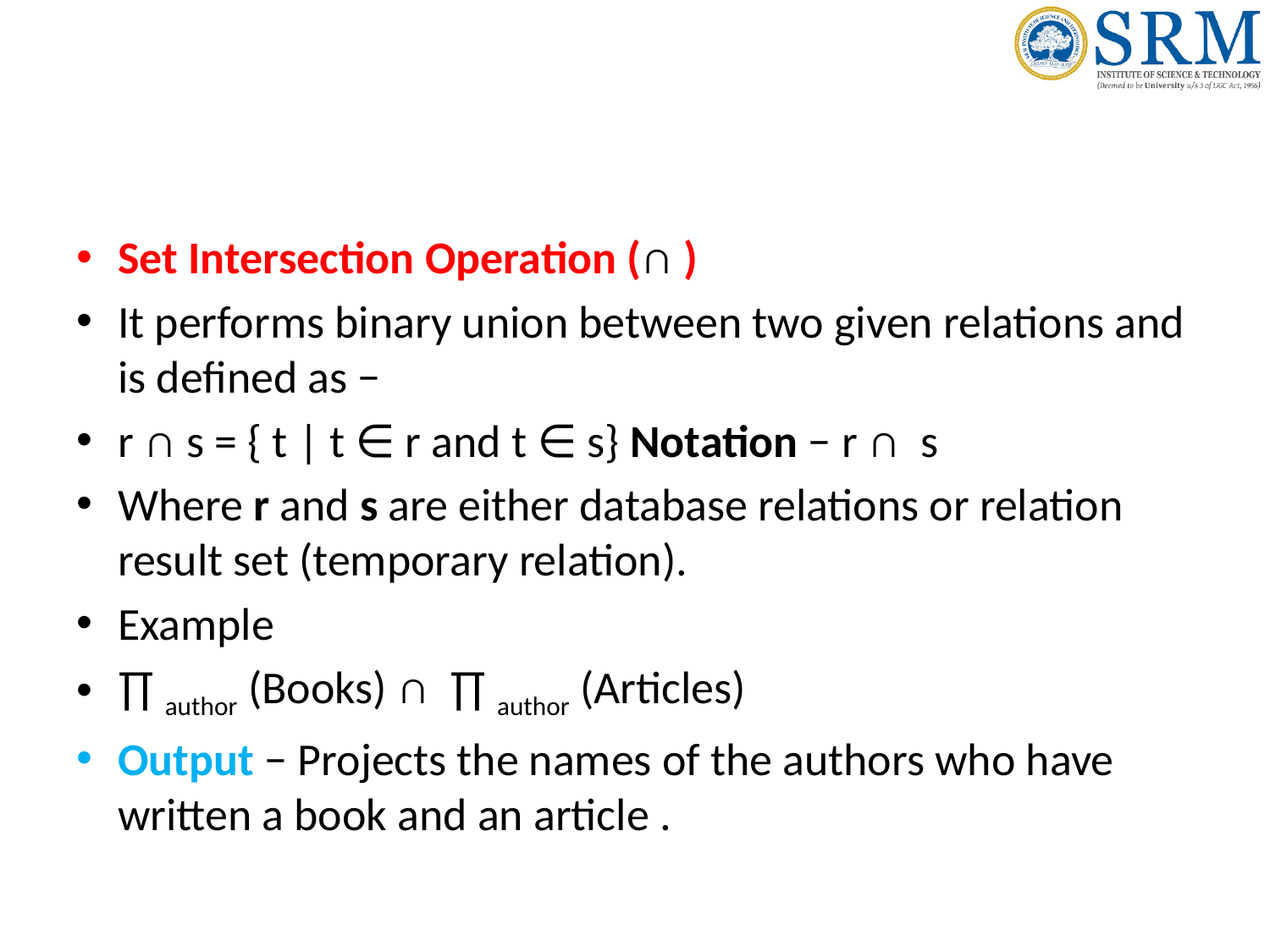

#
Set Intersection Operation (∩ )
It performs binary union between two given relations and is defined as −
r ∩ s = { t | t ∈ r and t ∈ s} Notation − r ∩  s
Where r and s are either database relations or relation result set (temporary relation).
Example
∏ author (Books) ∩  ∏ author (Articles)
Output − Projects the names of the authors who have  written a book and an article .